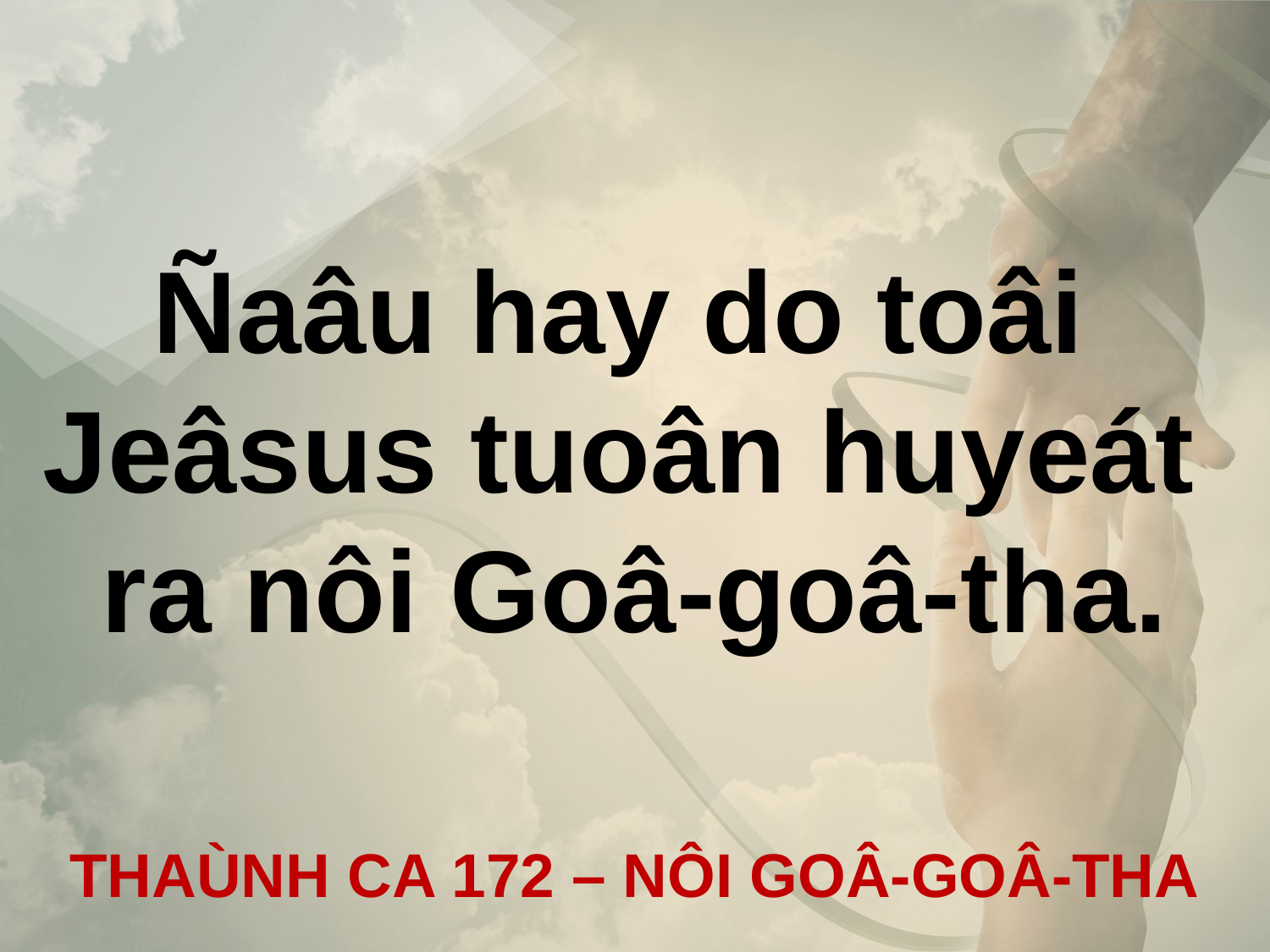

Ñaâu hay do toâi
Jeâsus tuoân huyeát
ra nôi Goâ-goâ-tha.
THAÙNH CA 172 – NÔI GOÂ-GOÂ-THA